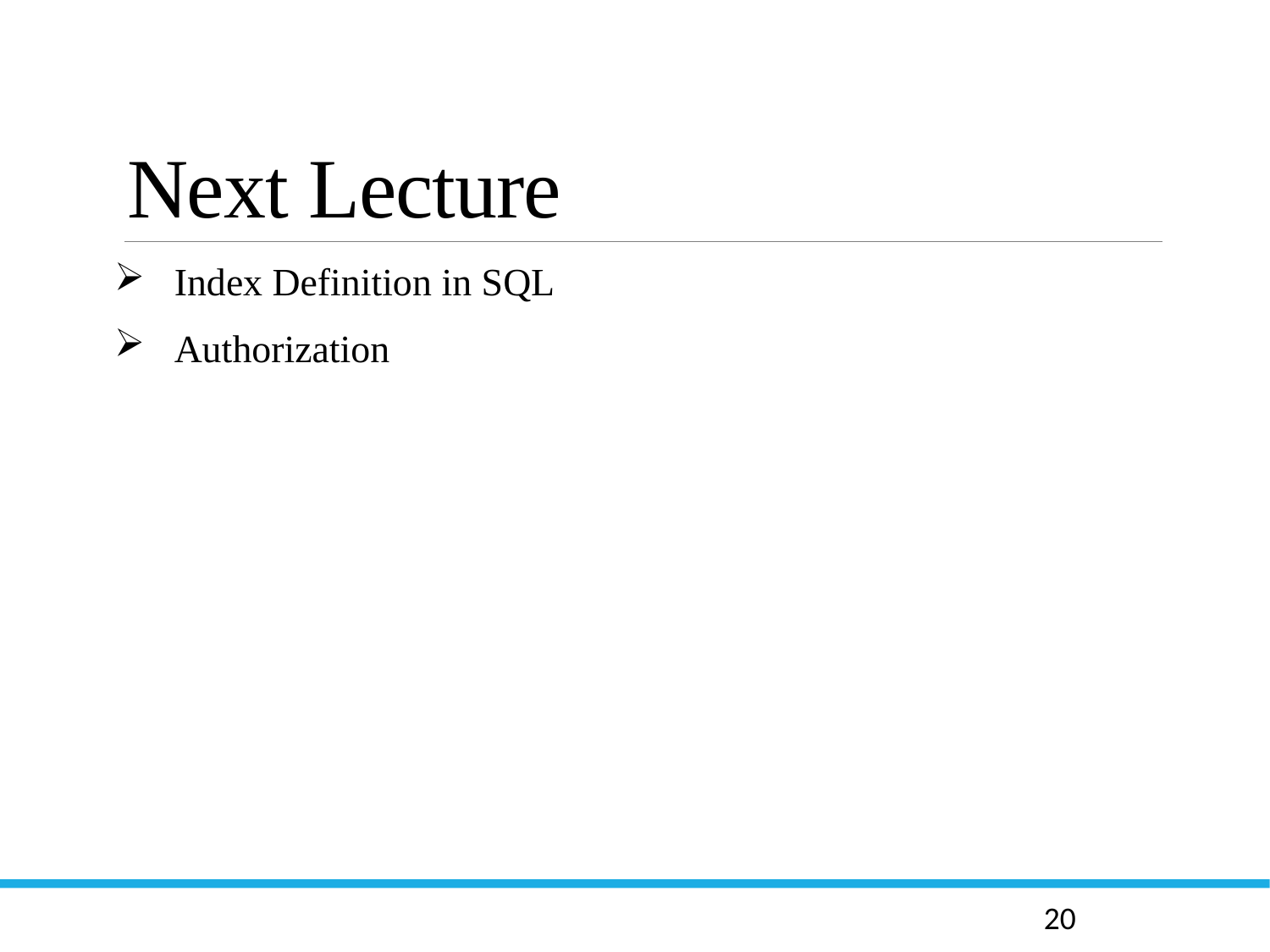

# Next Lecture
   Index Definition in SQL
   Authorization
20